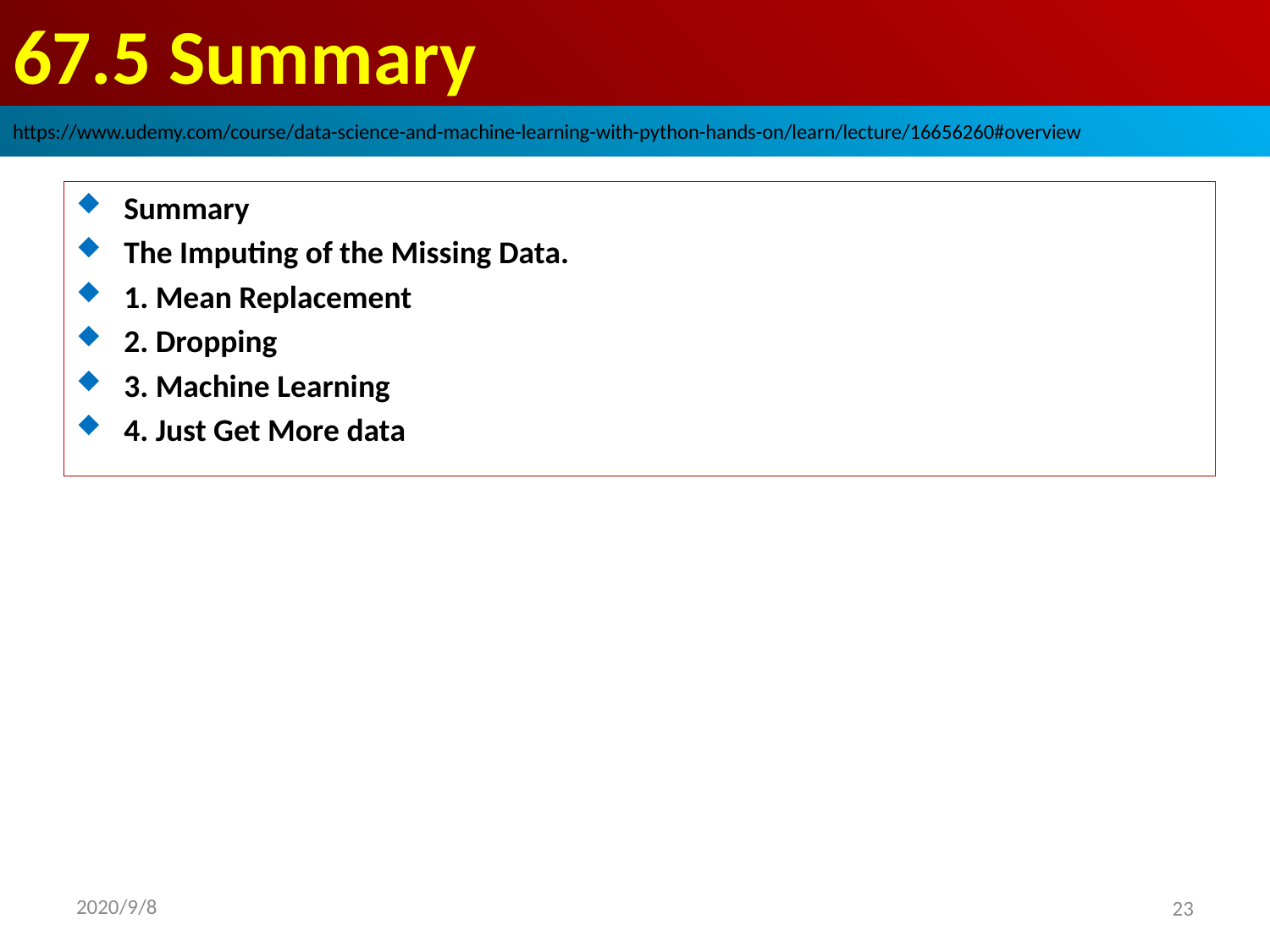

# 67.5 Summary
https://www.udemy.com/course/data-science-and-machine-learning-with-python-hands-on/learn/lecture/16656260#overview
Summary
The Imputing of the Missing Data.
1. Mean Replacement
2. Dropping
3. Machine Learning
4. Just Get More data
2020/9/8
23